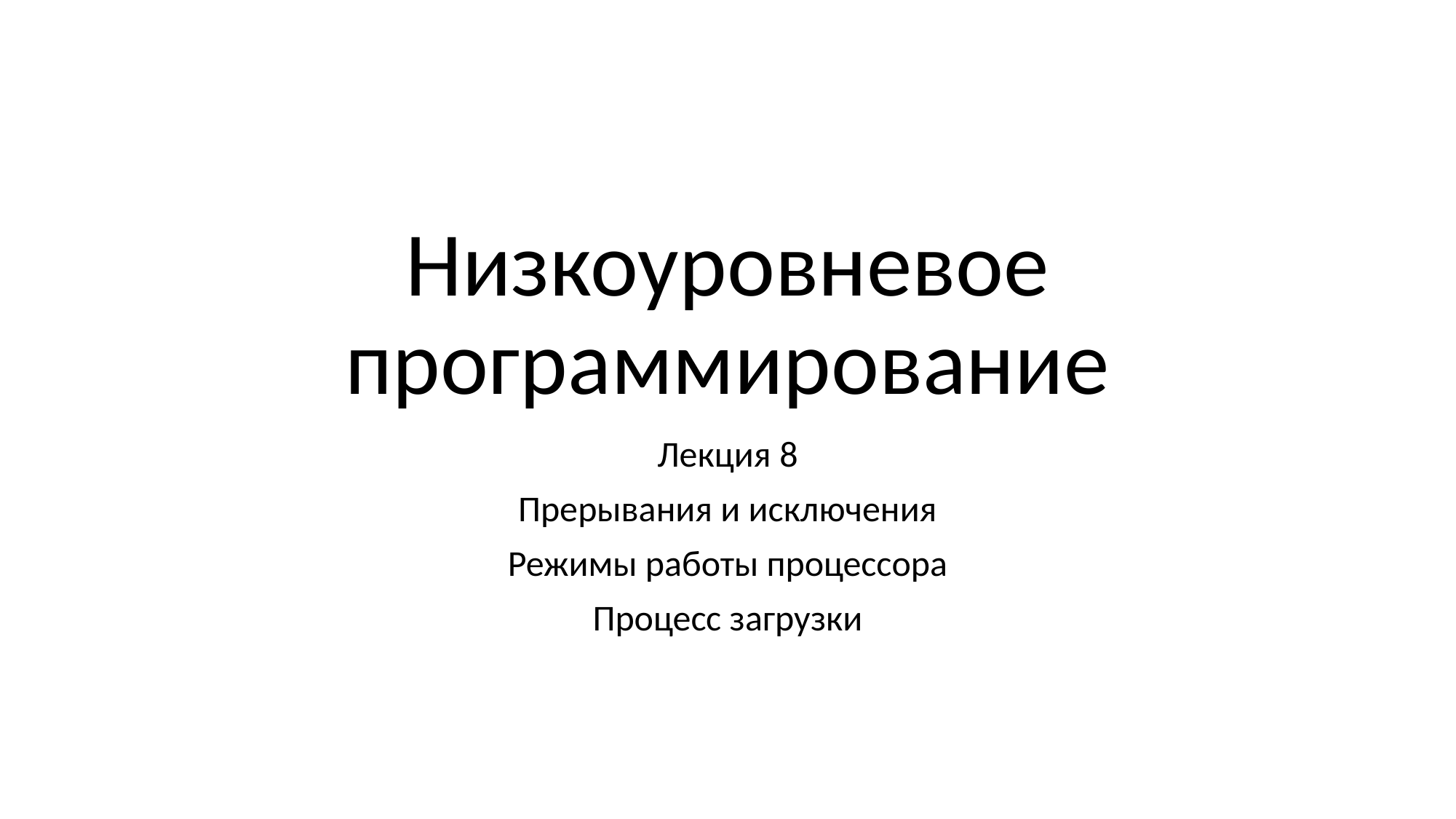

# Низкоуровневое программирование
Лекция 8
Прерывания и исключения
Режимы работы процессора
Процесс загрузки